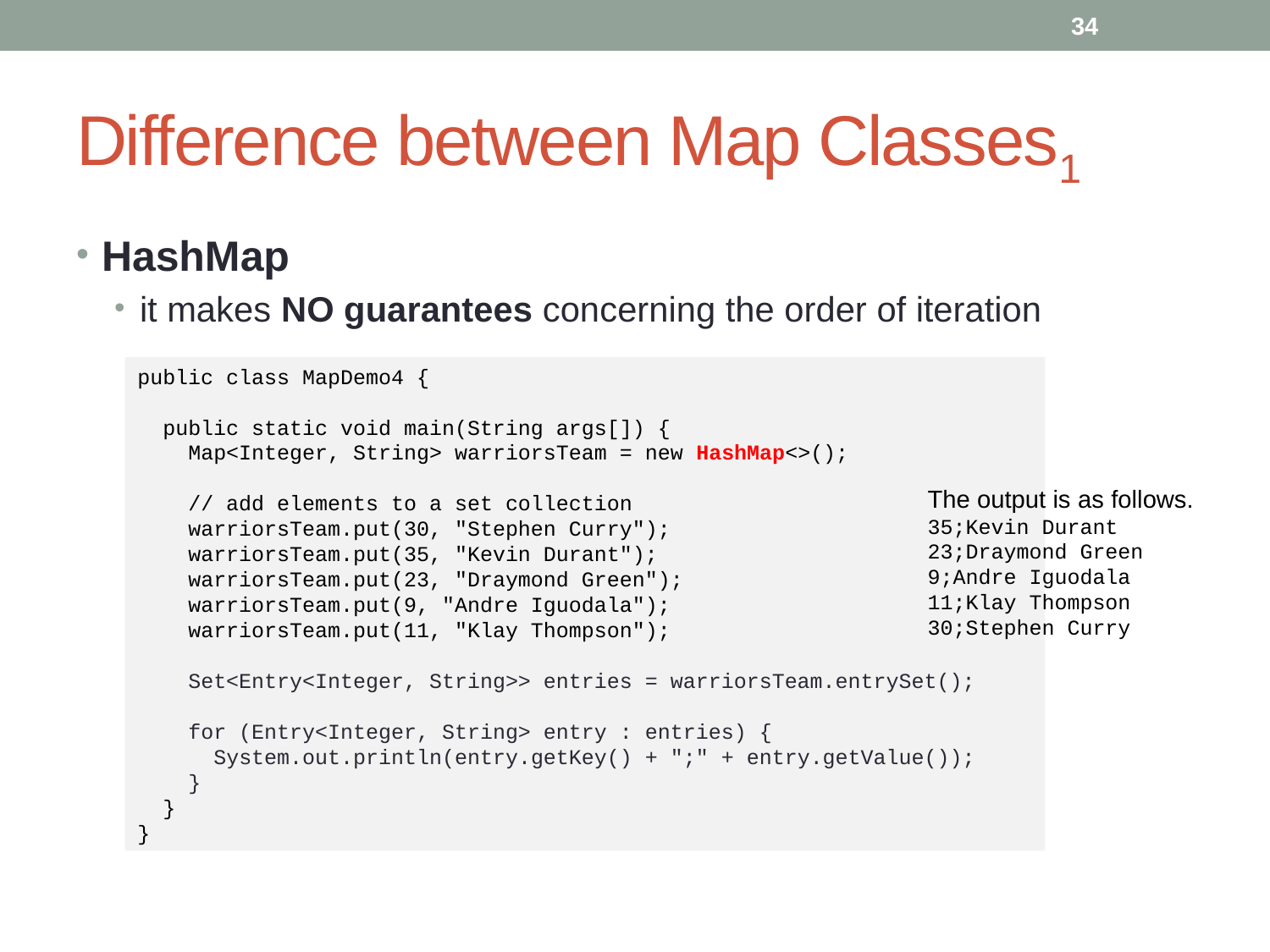

34
# Difference between Map Classes1
HashMap
it makes NO guarantees concerning the order of iteration

public class MapDemo4 {

  public static void main(String args[]) {
    Map<Integer, String> warriorsTeam = new HashMap<>();

    // add elements to a set collection
    warriorsTeam.put(30, "Stephen Curry");
    warriorsTeam.put(35, "Kevin Durant");
    warriorsTeam.put(23, "Draymond Green");
    warriorsTeam.put(9, "Andre Iguodala");
    warriorsTeam.put(11, "Klay Thompson");

    Set<Entry<Integer, String>> entries = warriorsTeam.entrySet();

    for (Entry<Integer, String> entry : entries) {
      System.out.println(entry.getKey() + ";" + entry.getValue());
    }
  }
}
The output is as follows.
35;Kevin Durant
23;Draymond Green
9;Andre Iguodala
11;Klay Thompson
30;Stephen Curry